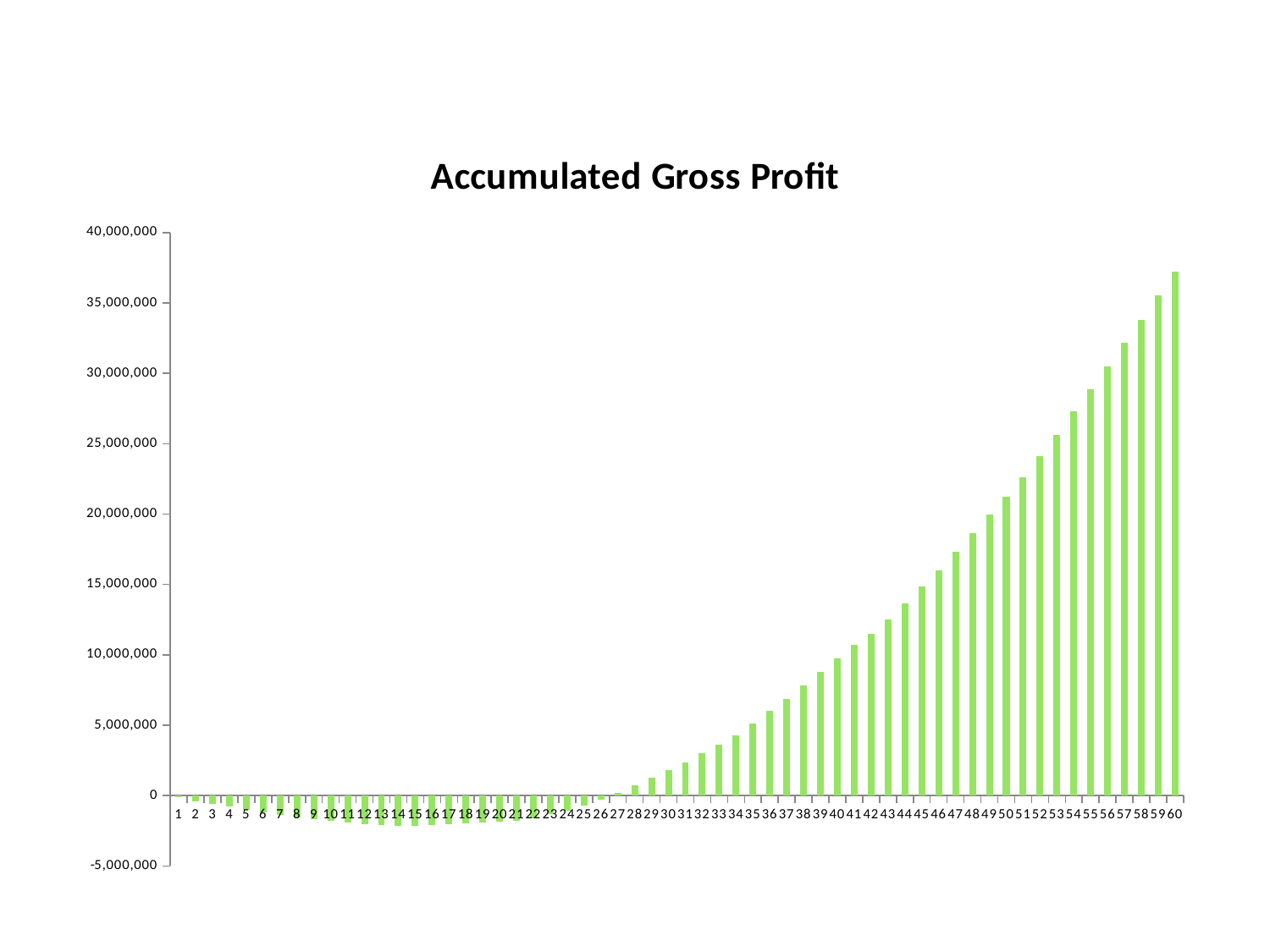

### Chart: Accumulated Gross Profit

| Category | Acc. Gross Profit |
|---|---|
| 1 | -135739.99199999997 |
| 2 | -390406.80400000024 |
| 3 | -604048.1779999998 |
| 4 | -788828.9479999994 |
| 5 | -1007307.7719999991 |
| 6 | -1191727.6959999981 |
| 7 | -1388592.3919999986 |
| 8 | -1551803.011999997 |
| 9 | -1683638.7200000007 |
| 10 | -1804590.5819999992 |
| 11 | -1914309.7059999988 |
| 12 | -2021358.1660000004 |
| 13 | -2076679.5899999982 |
| 14 | -2177343.0479999995 |
| 15 | -2148325.5979999998 |
| 16 | -2126197.6919999984 |
| 17 | -2043099.782000002 |
| 18 | -1981292.3940000352 |
| 19 | -1929220.6780000455 |
| 20 | -1867728.9040000509 |
| 21 | -1766654.29000006 |
| 22 | -1590885.814000078 |
| 23 | -1311698.5140000791 |
| 24 | -1049223.9800000484 |
| 25 | -696493.0480000474 |
| 26 | -315048.3820000277 |
| 27 | 166534.7559999968 |
| 28 | 704806.148000035 |
| 29 | 1286886.9240000541 |
| 30 | 1825338.4120000484 |
| 31 | 2352122.524000103 |
| 32 | 2987984.324000126 |
| 33 | 3620781.2640001564 |
| 34 | 4285710.202000048 |
| 35 | 5095911.704000008 |
| 36 | 5993726.782000076 |
| 37 | 6877809.294000088 |
| 38 | 7831909.105999962 |
| 39 | 8755942.65999996 |
| 40 | 9754173.27399993 |
| 41 | 10708132.77999986 |
| 42 | 11512899.08599973 |
| 43 | 12497167.037999667 |
| 44 | 13645362.271999551 |
| 45 | 14838400.91999947 |
| 46 | 15998595.281999312 |
| 47 | 17311237.77999934 |
| 48 | 18669120.7519994 |
| 49 | 19982315.529999726 |
| 50 | 21262480.04999981 |
| 51 | 22638667.669999354 |
| 52 | 24112098.471999478 |
| 53 | 25648585.935999326 |
| 54 | 27316963.88399928 |
| 55 | 28889074.707999118 |
| 56 | 30502048.951998673 |
| 57 | 32164414.447998594 |
| 58 | 33803599.47799885 |
| 59 | 35565960.18799859 |
| 60 | 37243799.44599889 |